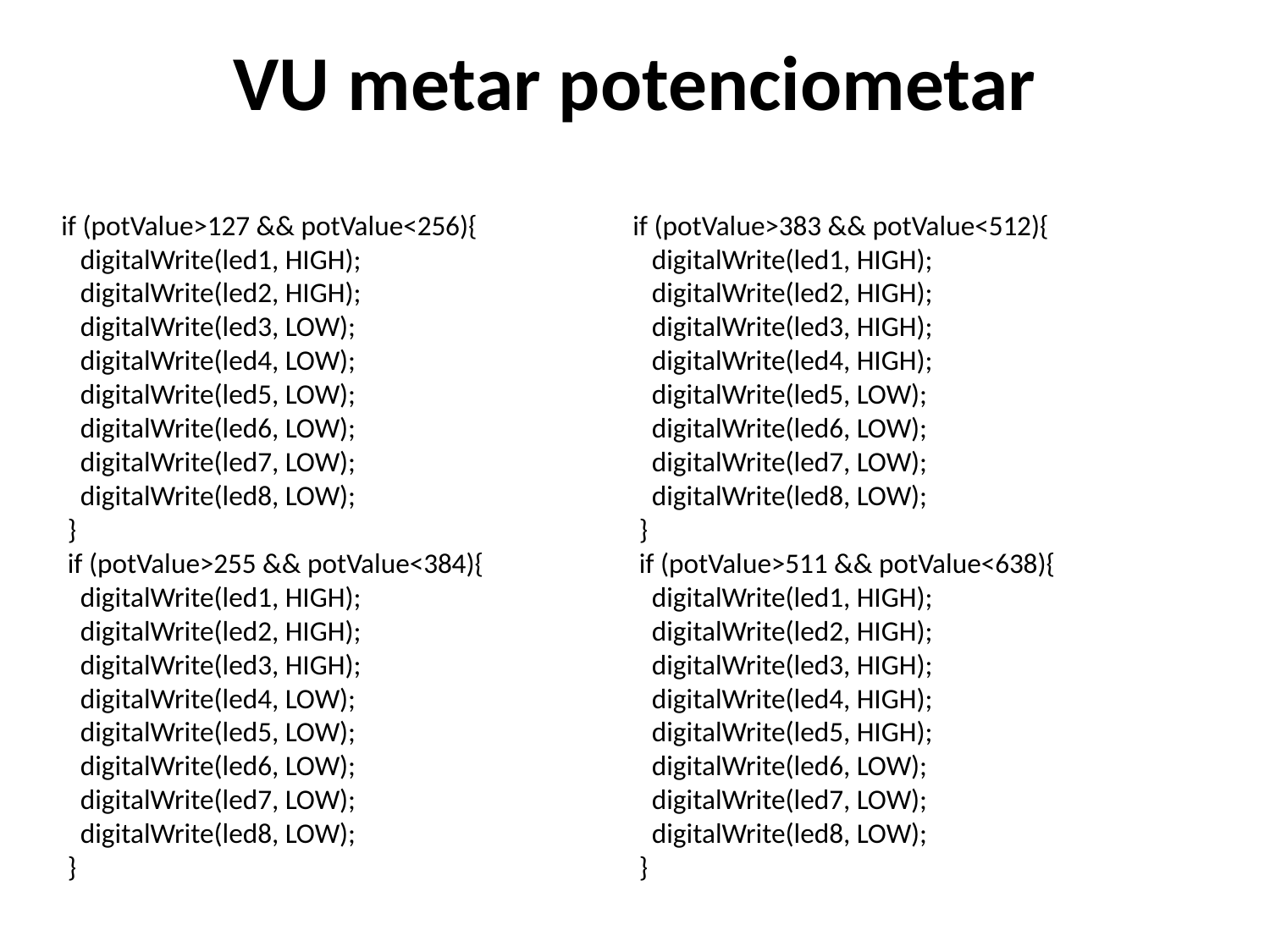

# VU metar potenciometar
 if (potValue>127 && potValue<256){
    digitalWrite(led1, HIGH);
    digitalWrite(led2, HIGH);
    digitalWrite(led3, LOW);
    digitalWrite(led4, LOW);
    digitalWrite(led5, LOW);
    digitalWrite(led6, LOW);
    digitalWrite(led7, LOW);
    digitalWrite(led8, LOW);
  }
  if (potValue>255 && potValue<384){
    digitalWrite(led1, HIGH);
    digitalWrite(led2, HIGH);
    digitalWrite(led3, HIGH);
    digitalWrite(led4, LOW);
    digitalWrite(led5, LOW);
    digitalWrite(led6, LOW);
    digitalWrite(led7, LOW);
    digitalWrite(led8, LOW);
  }
 if (potValue>383 && potValue<512){
    digitalWrite(led1, HIGH);
    digitalWrite(led2, HIGH);
    digitalWrite(led3, HIGH);
    digitalWrite(led4, HIGH);
    digitalWrite(led5, LOW);
    digitalWrite(led6, LOW);
    digitalWrite(led7, LOW);
    digitalWrite(led8, LOW);
  }
  if (potValue>511 && potValue<638){
    digitalWrite(led1, HIGH);
    digitalWrite(led2, HIGH);
    digitalWrite(led3, HIGH);
    digitalWrite(led4, HIGH);
    digitalWrite(led5, HIGH);
    digitalWrite(led6, LOW);
    digitalWrite(led7, LOW);
    digitalWrite(led8, LOW);
  }